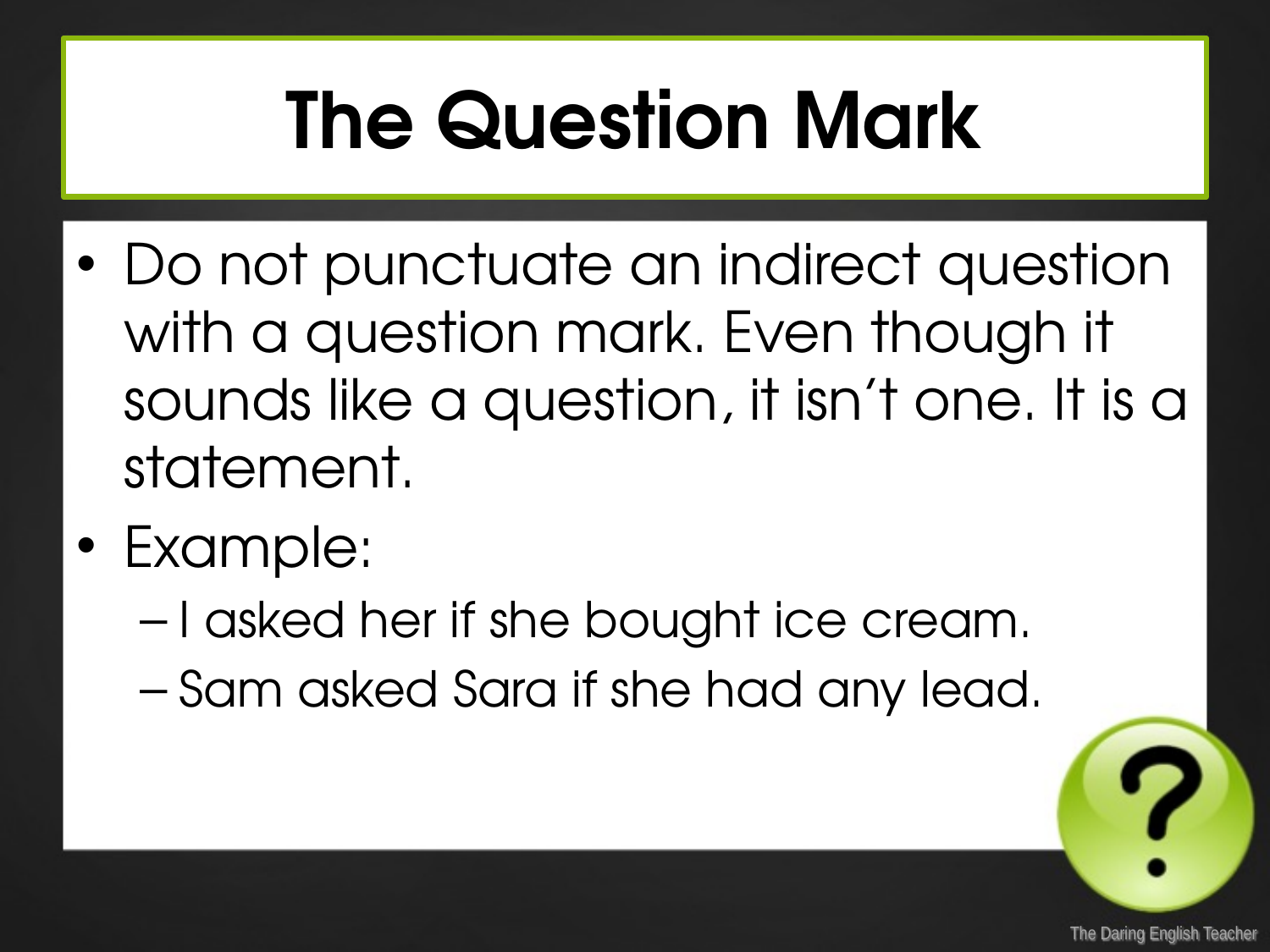

# The Question Mark
Do not punctuate an indirect question with a question mark. Even though it sounds like a question, it isn’t one. It is a statement.
Example:
I asked her if she bought ice cream.
Sam asked Sara if she had any lead.